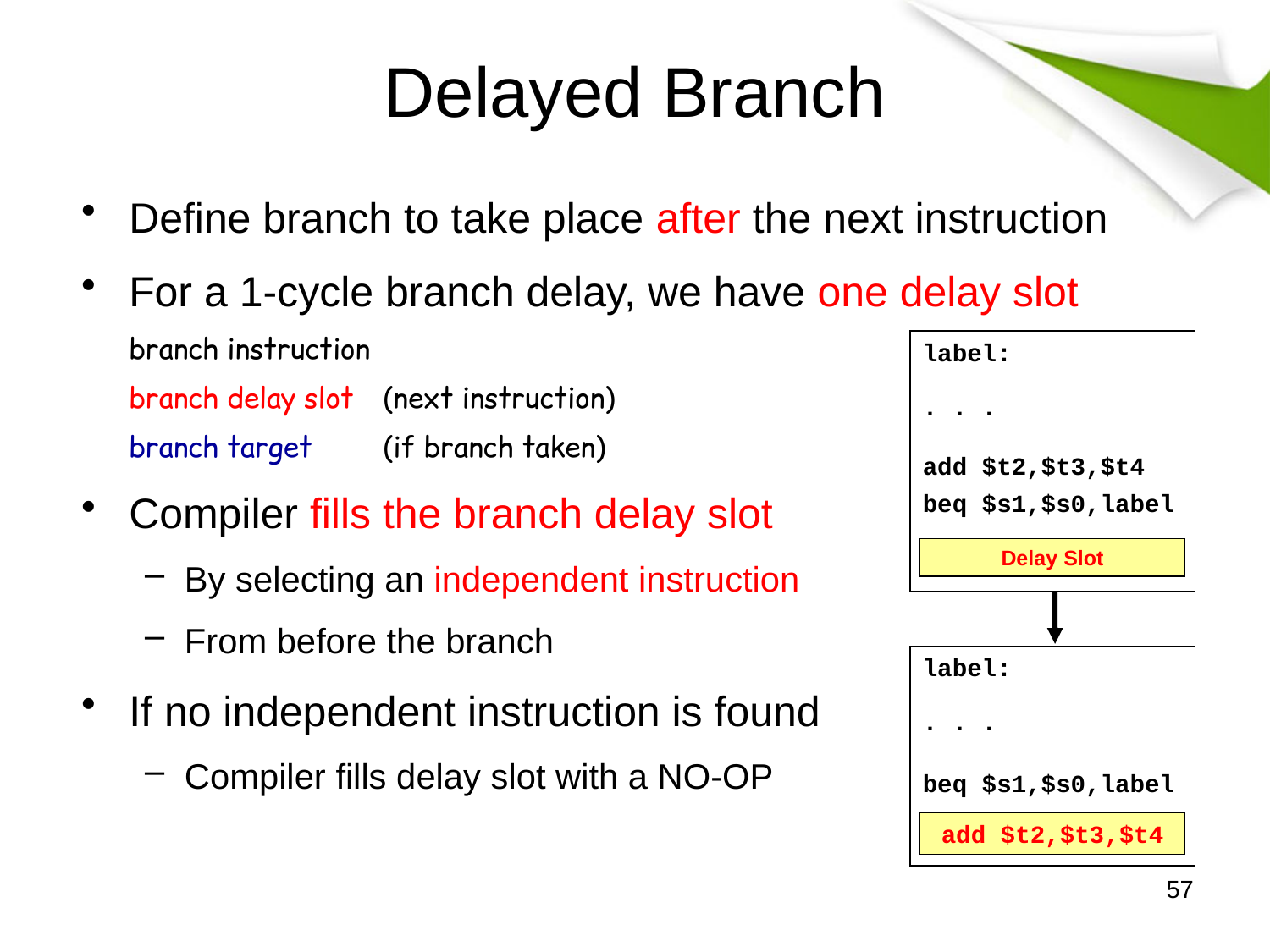

# Delayed Branch
Define branch to take place after the next instruction
For a 1-cycle branch delay, we have one delay slot
	branch instruction
	branch delay slot	(next instruction)
	branch target	(if branch taken)
Compiler fills the branch delay slot
By selecting an independent instruction
From before the branch
If no independent instruction is found
Compiler fills delay slot with a NO-OP
label:
. . .
add $t2,$t3,$t4
beq $s1,$s0,label
Delay Slot

label:
. . .
beq $s1,$s0,label
add $t2,$t3,$t4
57